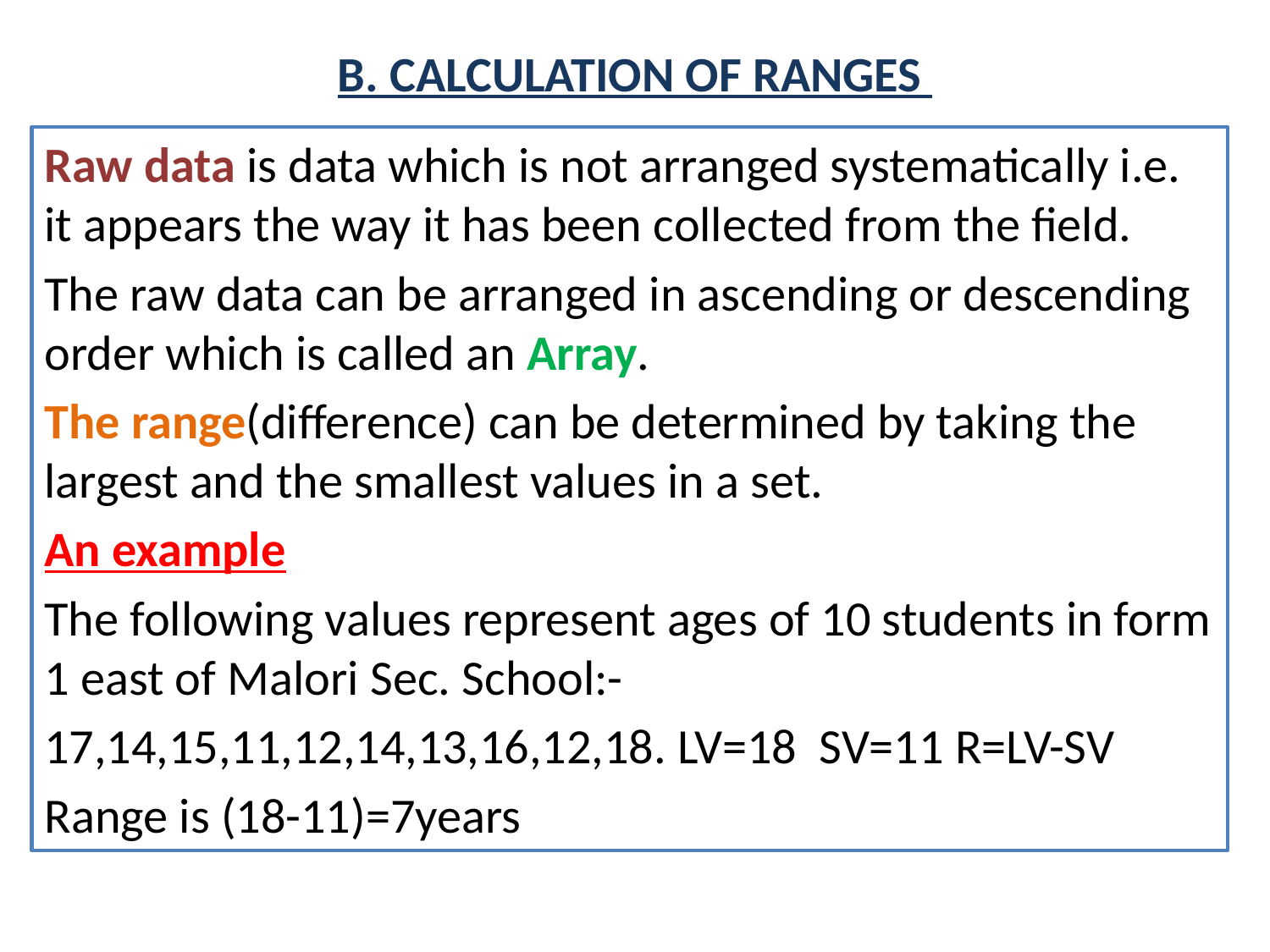

# B. CALCULATION OF RANGES
Raw data is data which is not arranged systematically i.e. it appears the way it has been collected from the field.
The raw data can be arranged in ascending or descending order which is called an Array.
The range(difference) can be determined by taking the largest and the smallest values in a set.
An example
The following values represent ages of 10 students in form 1 east of Malori Sec. School:-
17,14,15,11,12,14,13,16,12,18. LV=18  SV=11 R=LV-SV
Range is (18-11)=7years